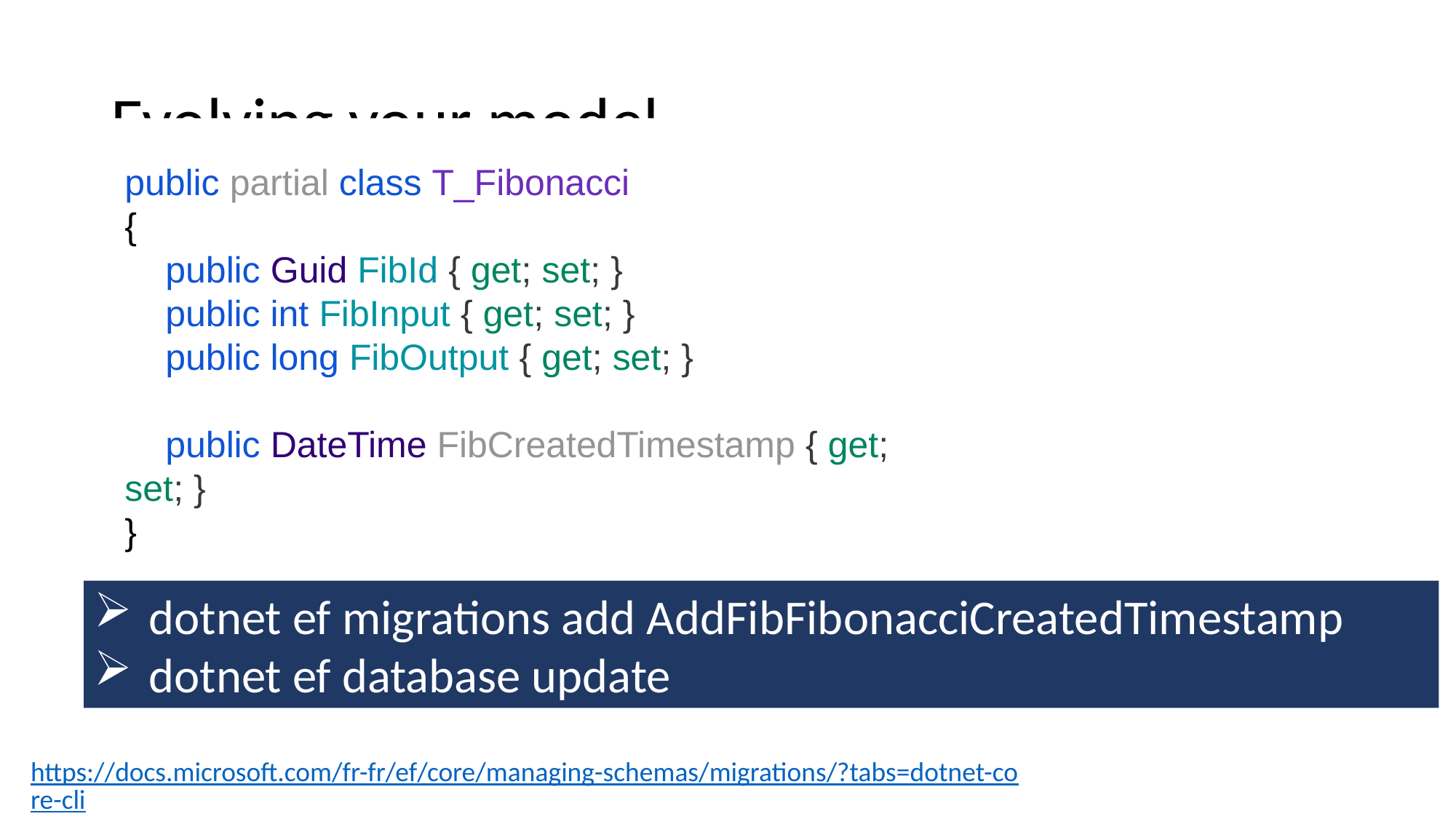

# Evolving your model
public partial class T_Fibonacci
{
    public Guid FibId { get; set; }
    public int FibInput { get; set; }
    public long FibOutput { get; set; }
    public DateTime FibCreatedTimestamp { get; set; }
}
dotnet ef migrations add AddFibFibonacciCreatedTimestamp
dotnet ef database update
https://docs.microsoft.com/fr-fr/ef/core/managing-schemas/migrations/?tabs=dotnet-core-cli